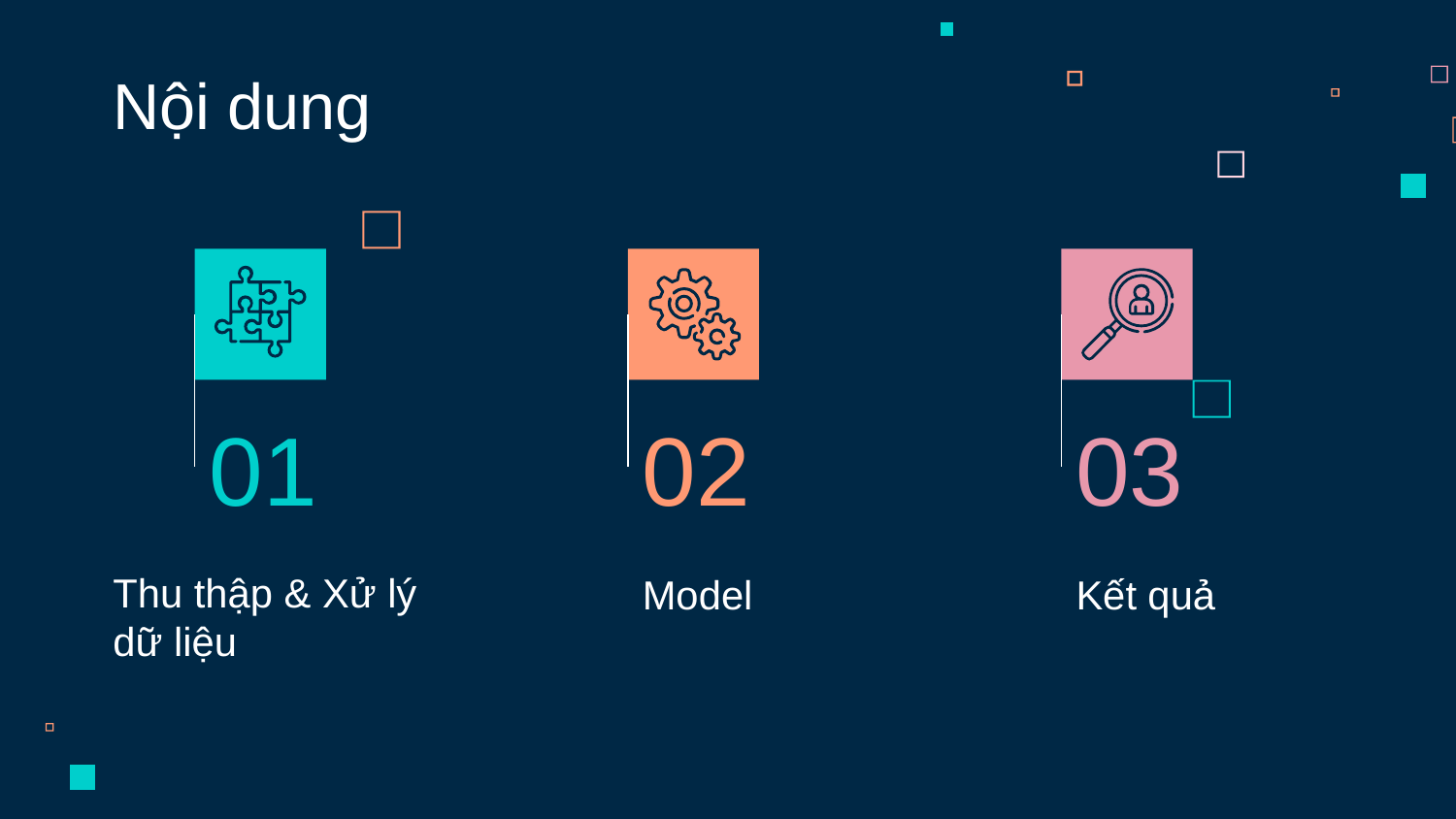

Nội dung

01
02
03
Model
Kết quả
# Thu thập & Xử lý dữ liệu